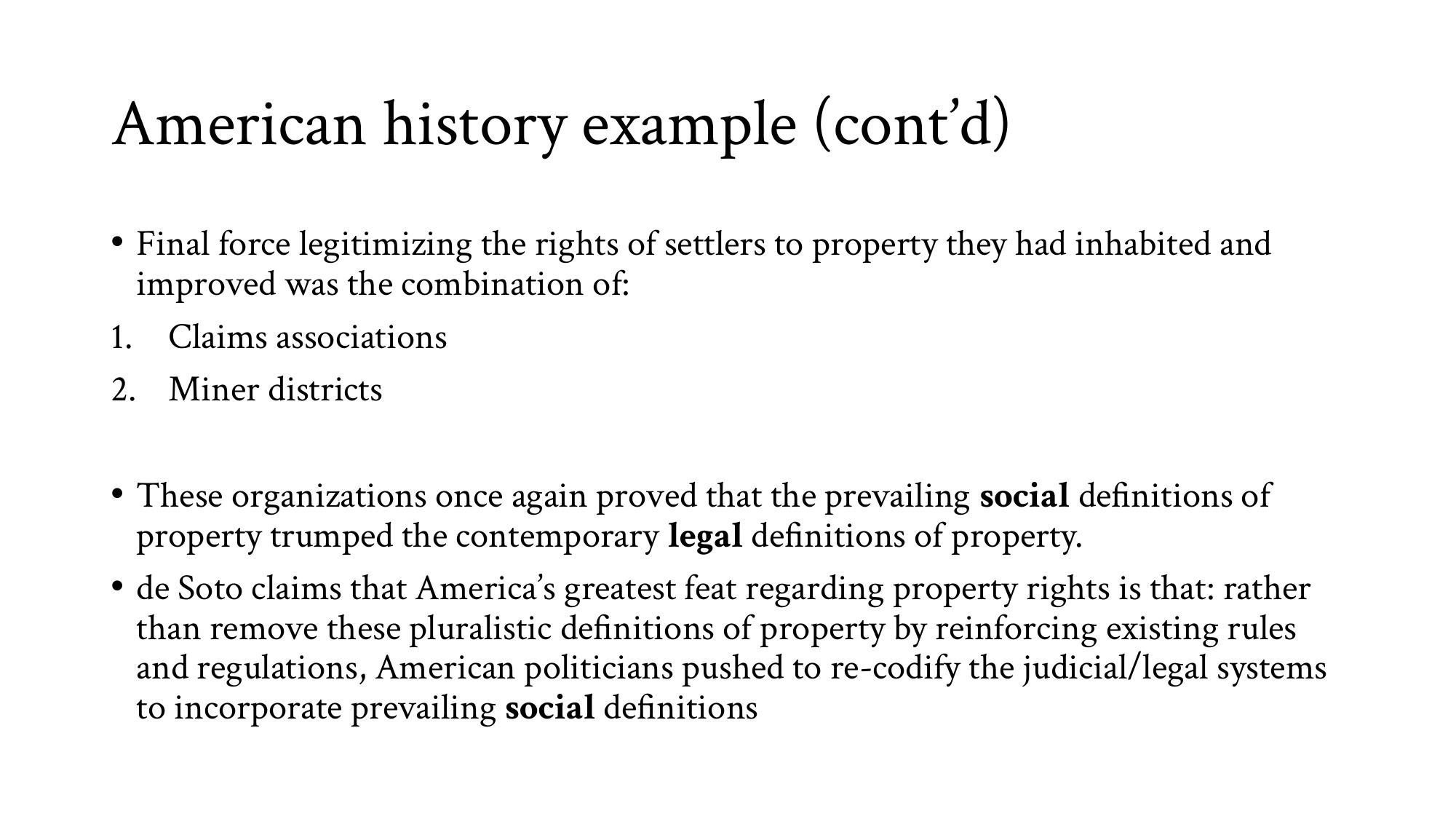

# American history example (cont’d)
Final force legitimizing the rights of settlers to property they had inhabited and improved was the combination of:
Claims associations
Miner districts

These organizations once again proved that the prevailing social definitions of property trumped the contemporary legal definitions of property.
de Soto claims that America’s greatest feat regarding property rights is that: rather than remove these pluralistic definitions of property by reinforcing existing rules and regulations, American politicians pushed to re-codify the judicial/legal systems to incorporate prevailing social definitions